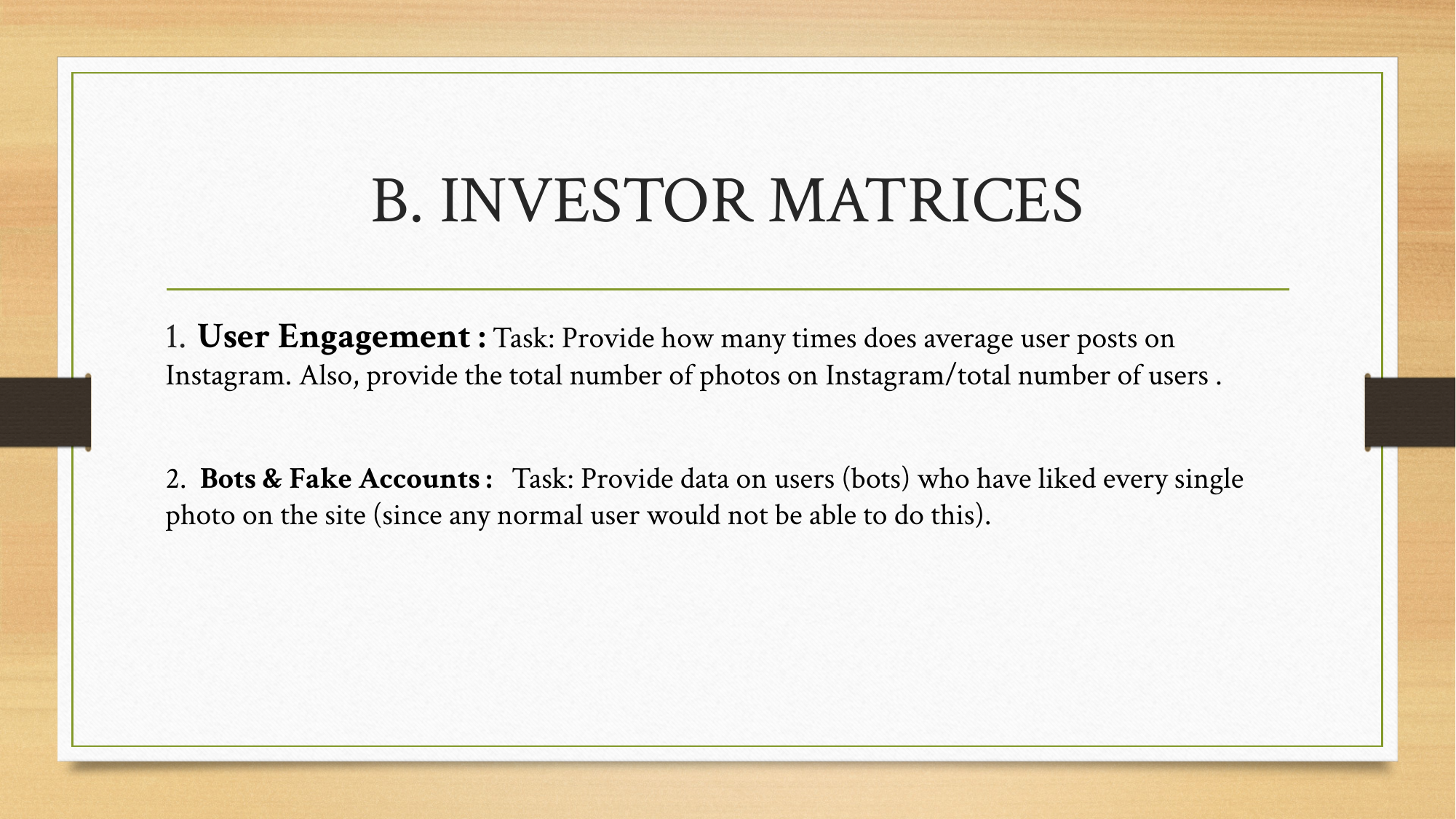

# B. INVESTOR MATRICES
1. User Engagement : Task: Provide how many times does average user posts on Instagram. Also, provide the total number of photos on Instagram/total number of users .

2.  Bots & Fake Accounts :   Task: Provide data on users (bots) who have liked every single photo on the site (since any normal user would not be able to do this).